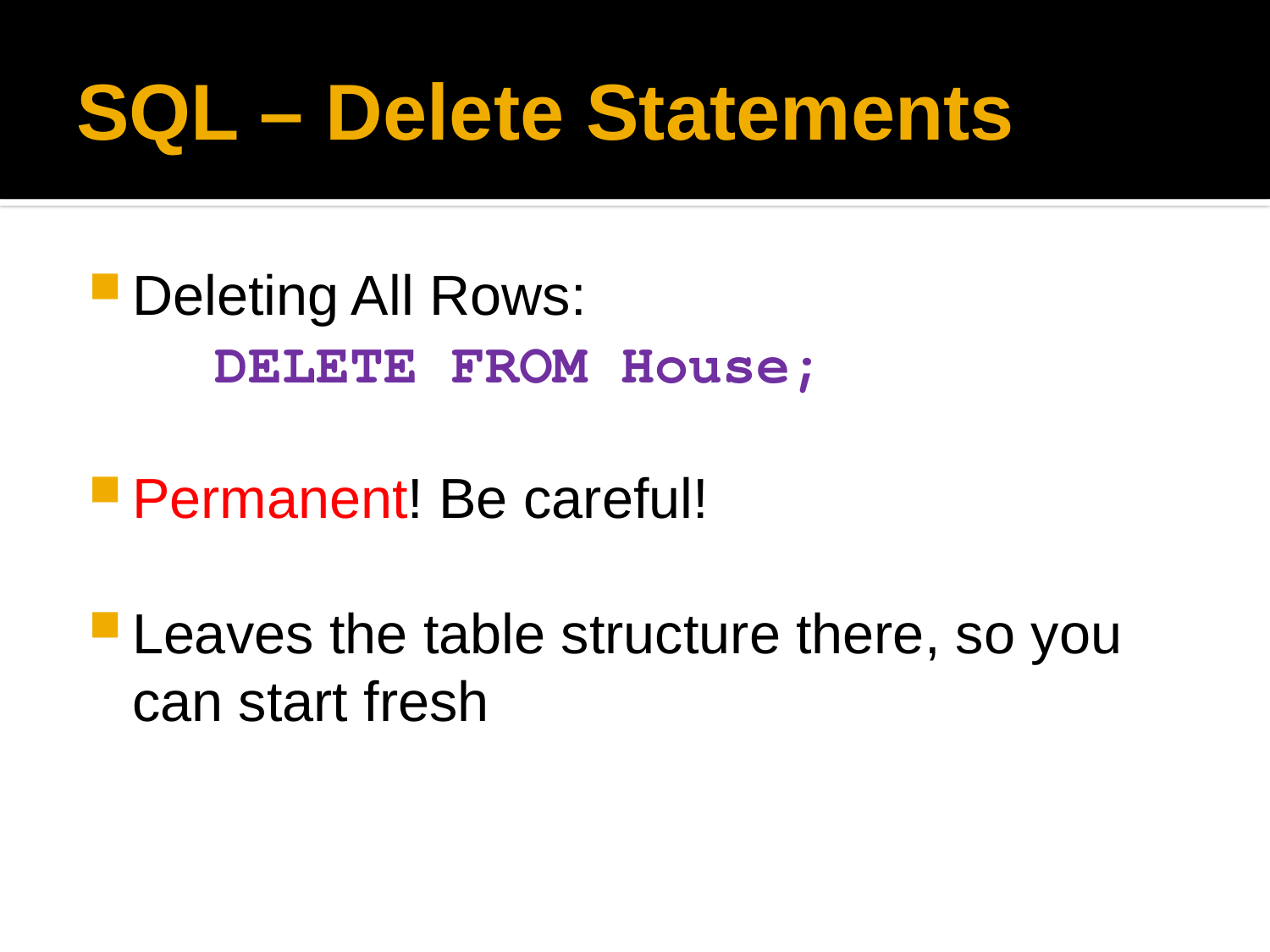

# SQL – Delete Statements
Deleting All Rows:
	DELETE FROM House;

Permanent! Be careful!

Leaves the table structure there, so you can start fresh